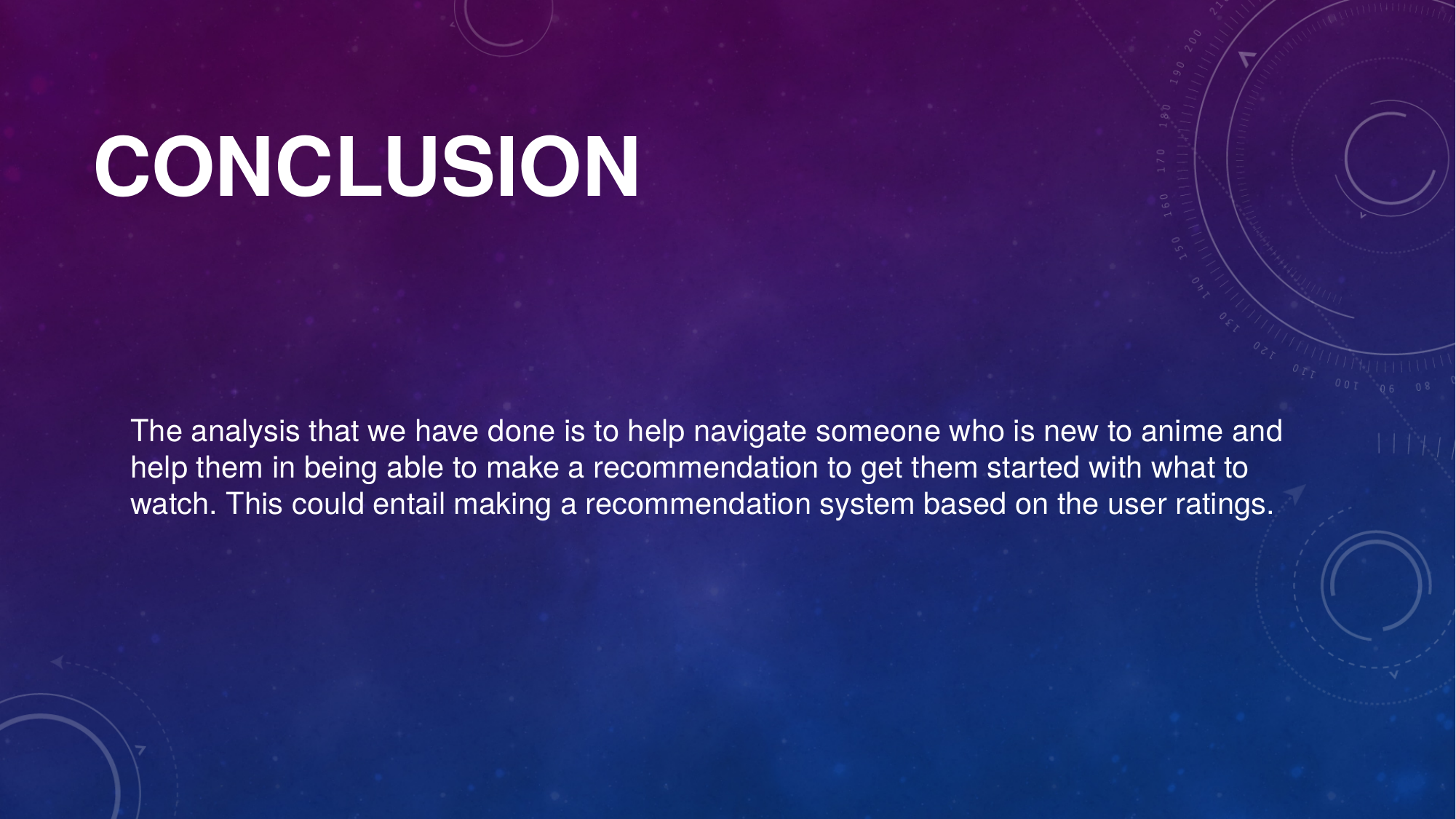

# Conclusion
The analysis that we have done is to help navigate someone who is new to anime and help them in being able to make a recommendation to get them started with what to watch. This could entail making a recommendation system based on the user ratings. ​